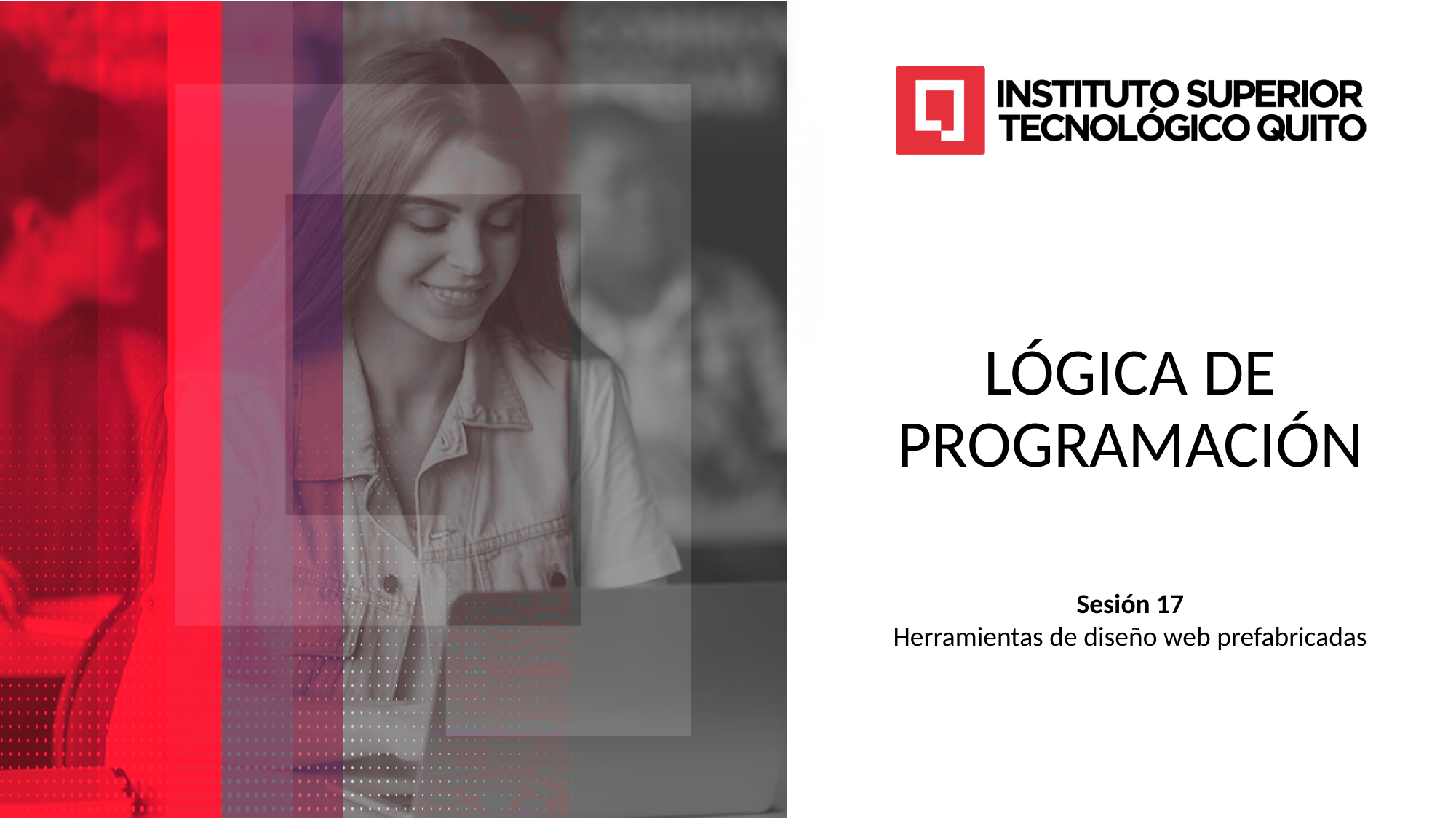

LÓGICA DE PROGRAMACIÓN
Sesión 17
Herramientas de diseño web prefabricadas